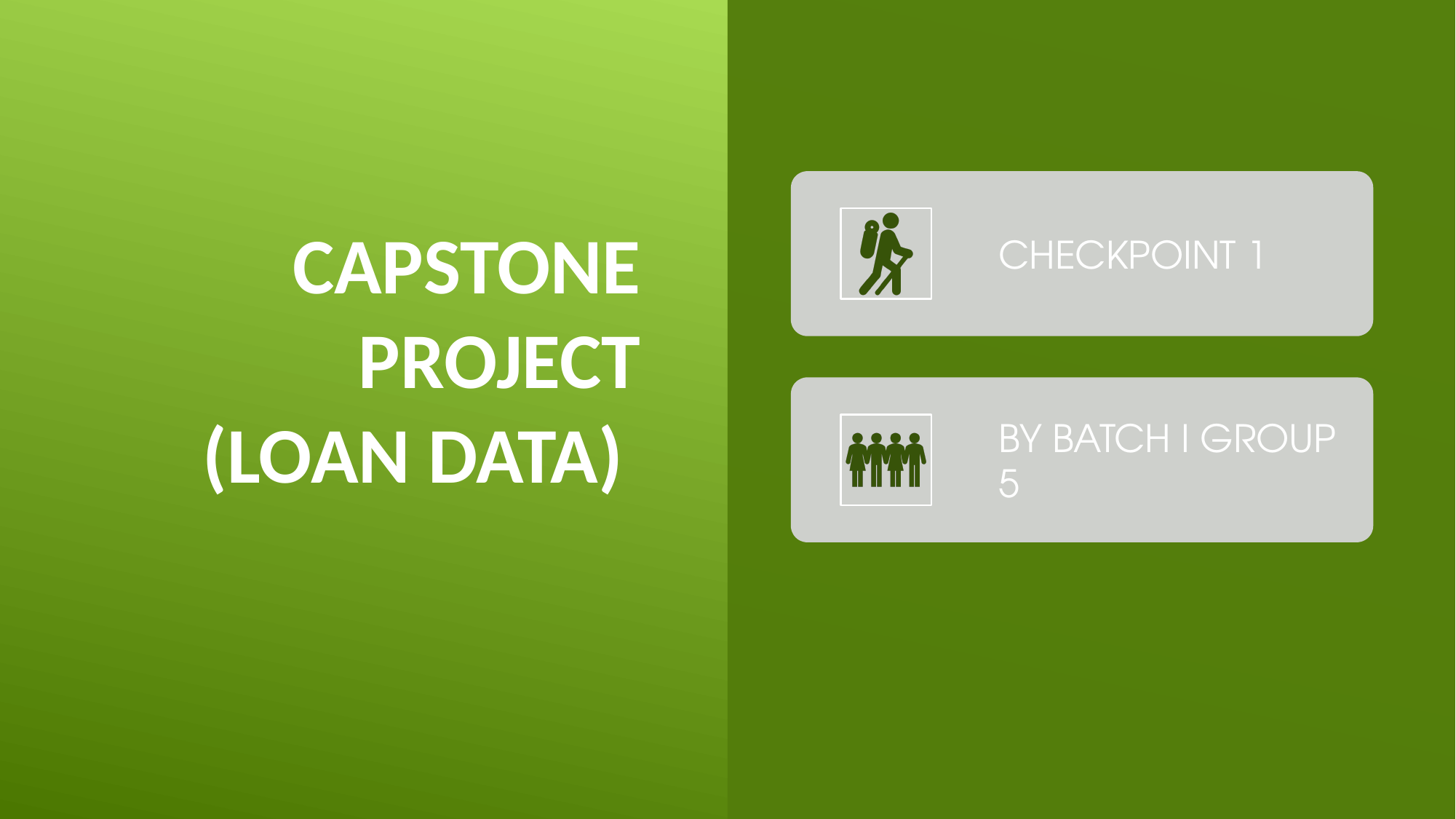

CAPSTONE PROJECT
(LOAN DATA)
CHECKPOINT 1
BY BATCH I GROUP 5